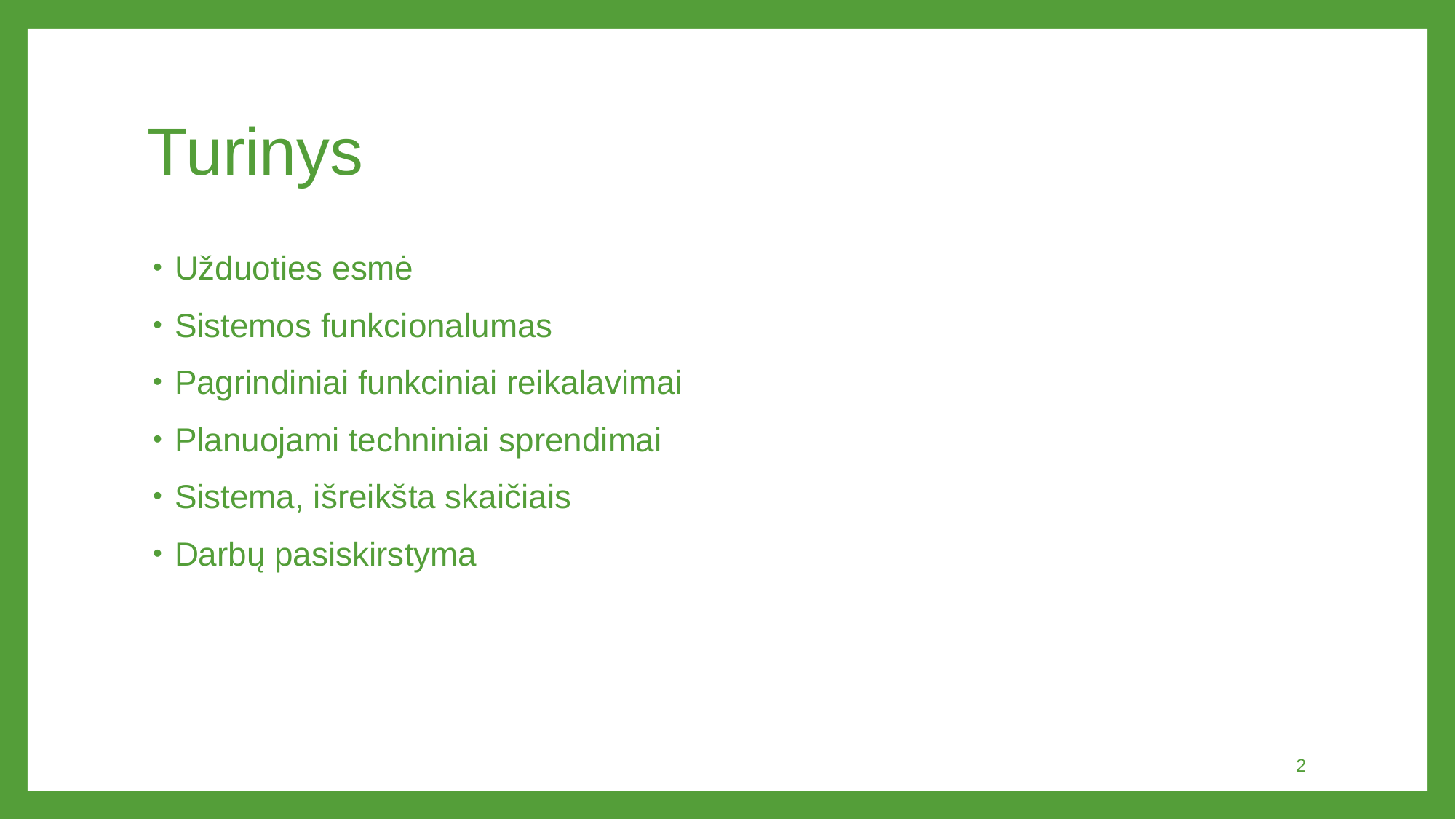

# Turinys
Užduoties esmė
Sistemos funkcionalumas
Pagrindiniai funkciniai reikalavimai
Planuojami techniniai sprendimai
Sistema, išreikšta skaičiais
Darbų pasiskirstyma
2